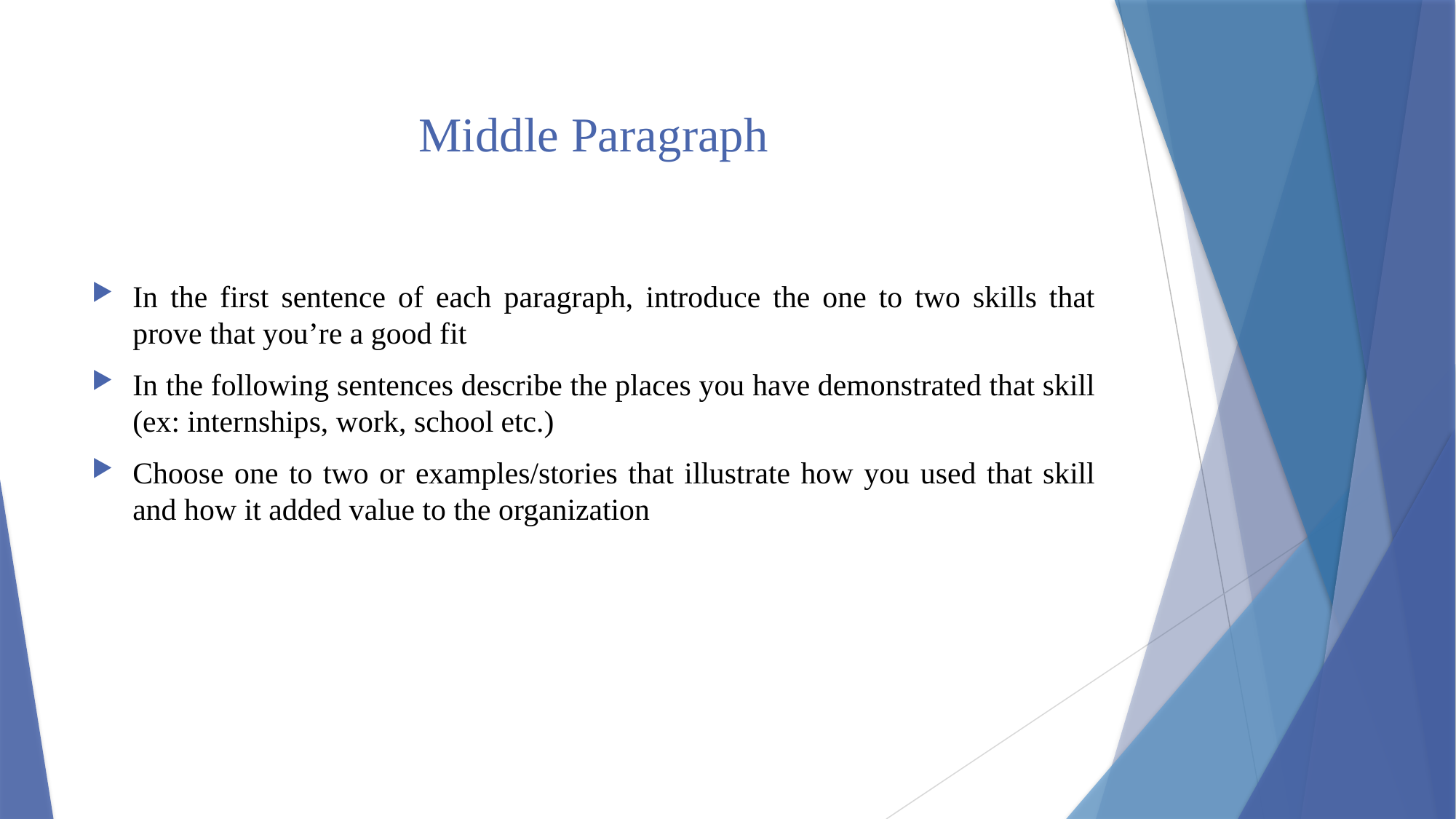

# Middle Paragraph
In the first sentence of each paragraph, introduce the one to two skills that prove that you’re a good fit
In the following sentences describe the places you have demonstrated that skill (ex: internships, work, school etc.)
Choose one to two or examples/stories that illustrate how you used that skill and how it added value to the organization